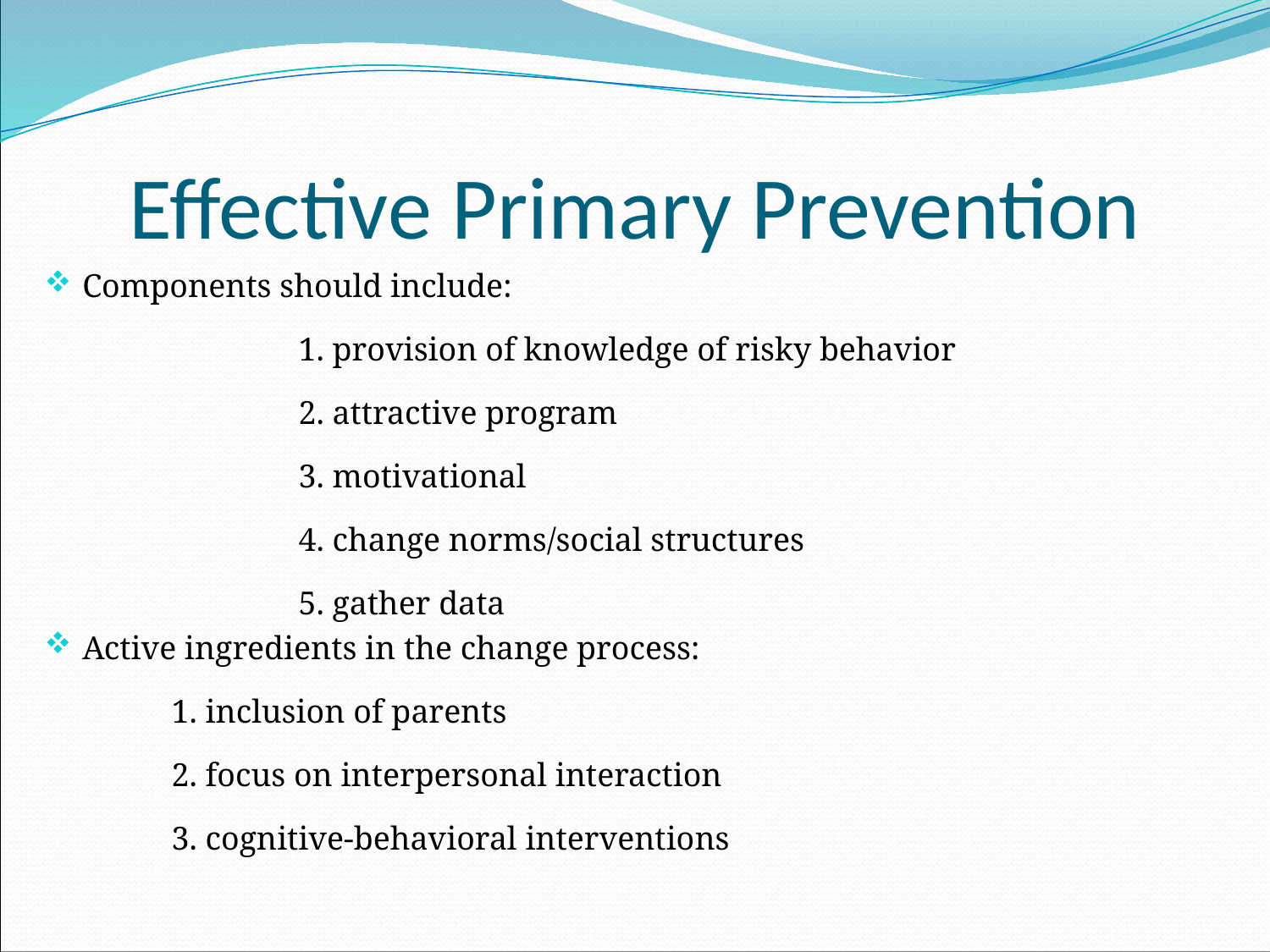

# Effective Primary Prevention
Components should include:
		1. provision of knowledge of risky behavior
		2. attractive program
		3. motivational
		4. change norms/social structures
		5. gather data
Active ingredients in the change process:
	1. inclusion of parents
	2. focus on interpersonal interaction
	3. cognitive-behavioral interventions